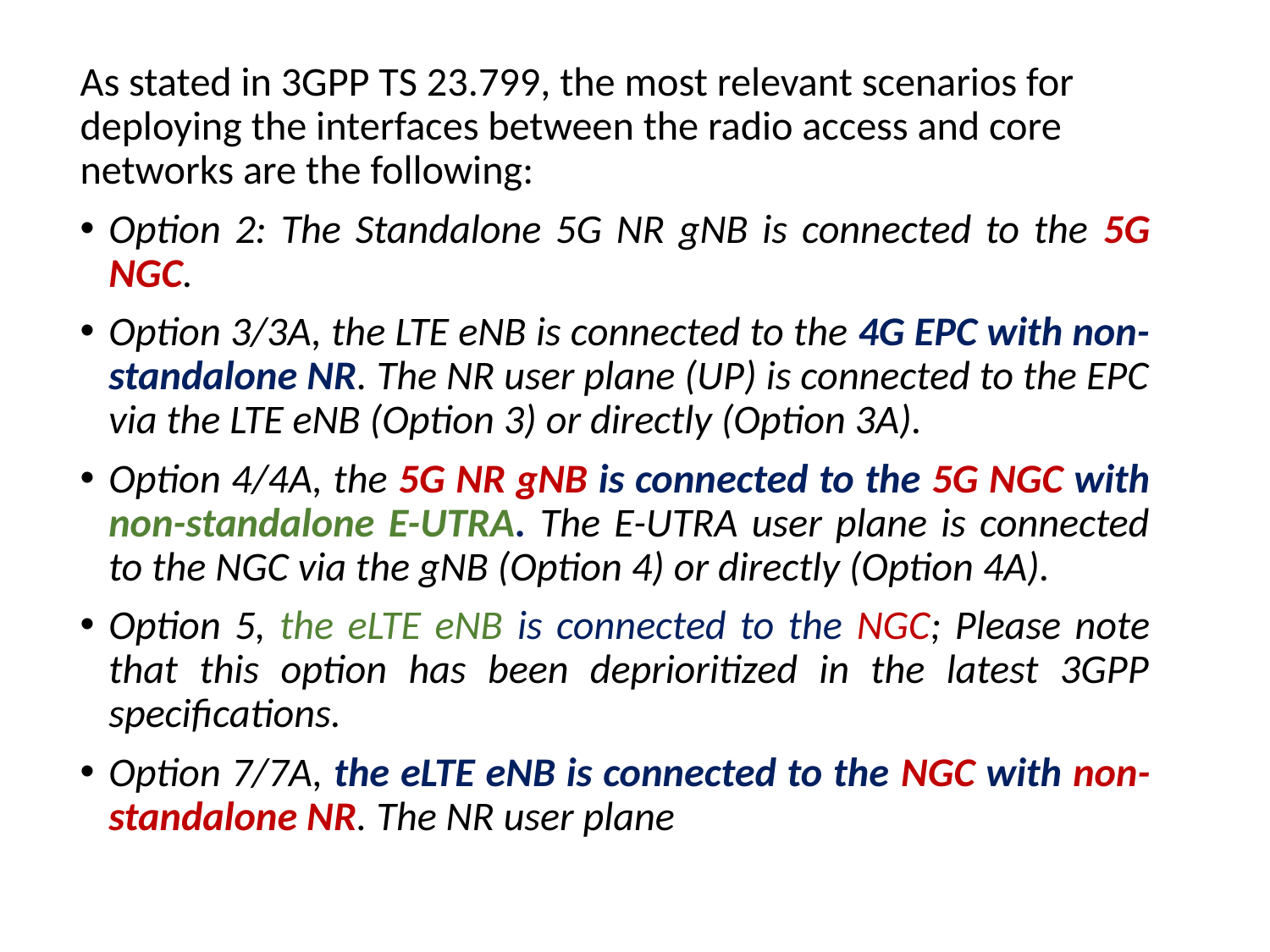

As stated in 3GPP TS 23.799, the most relevant scenarios for deploying the interfaces between the radio access and core networks are the following:
Option 2: The Standalone 5G NR gNB is connected to the 5G NGC.
Option 3/3A, the LTE eNB is connected to the 4G EPC with non-standalone NR. The NR user plane (UP) is connected to the EPC via the LTE eNB (Option 3) or directly (Option 3A).
Option 4/4A, the 5G NR gNB is connected to the 5G NGC with non-standalone E-UTRA. The E-UTRA user plane is connected to the NGC via the gNB (Option 4) or directly (Option 4A).
Option 5, the eLTE eNB is connected to the NGC; Please note that this option has been deprioritized in the latest 3GPP specifications.
Option 7/7A, the eLTE eNB is connected to the NGC with non-standalone NR. The NR user plane